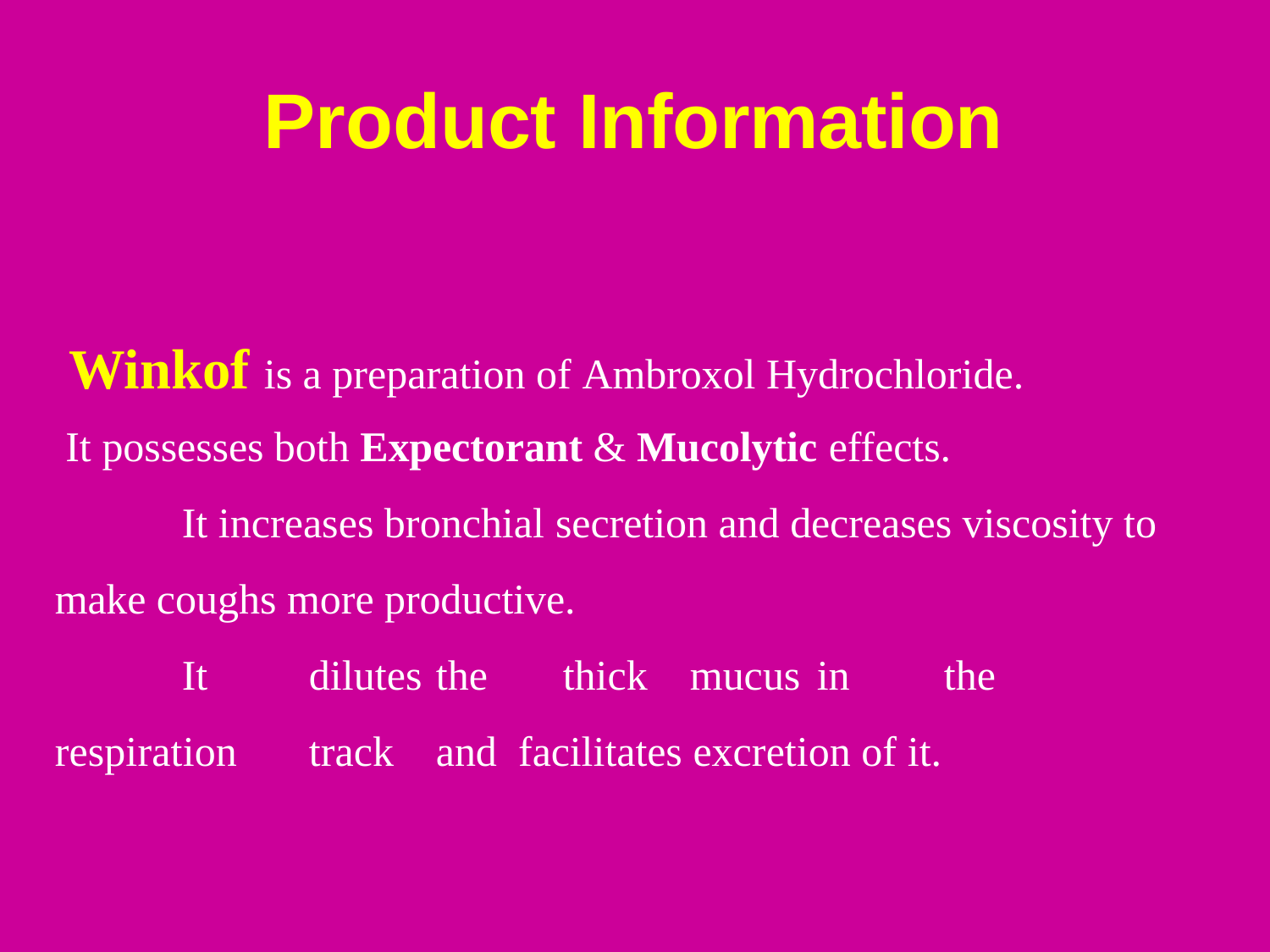

# Product Information
Winkof is a preparation of Ambroxol Hydrochloride.  It possesses both Expectorant & Mucolytic effects.
It increases bronchial secretion and decreases viscosity to  make coughs more productive.
It	dilutes	the	thick	mucus	in	the	respiration	track	and  facilitates excretion of it.